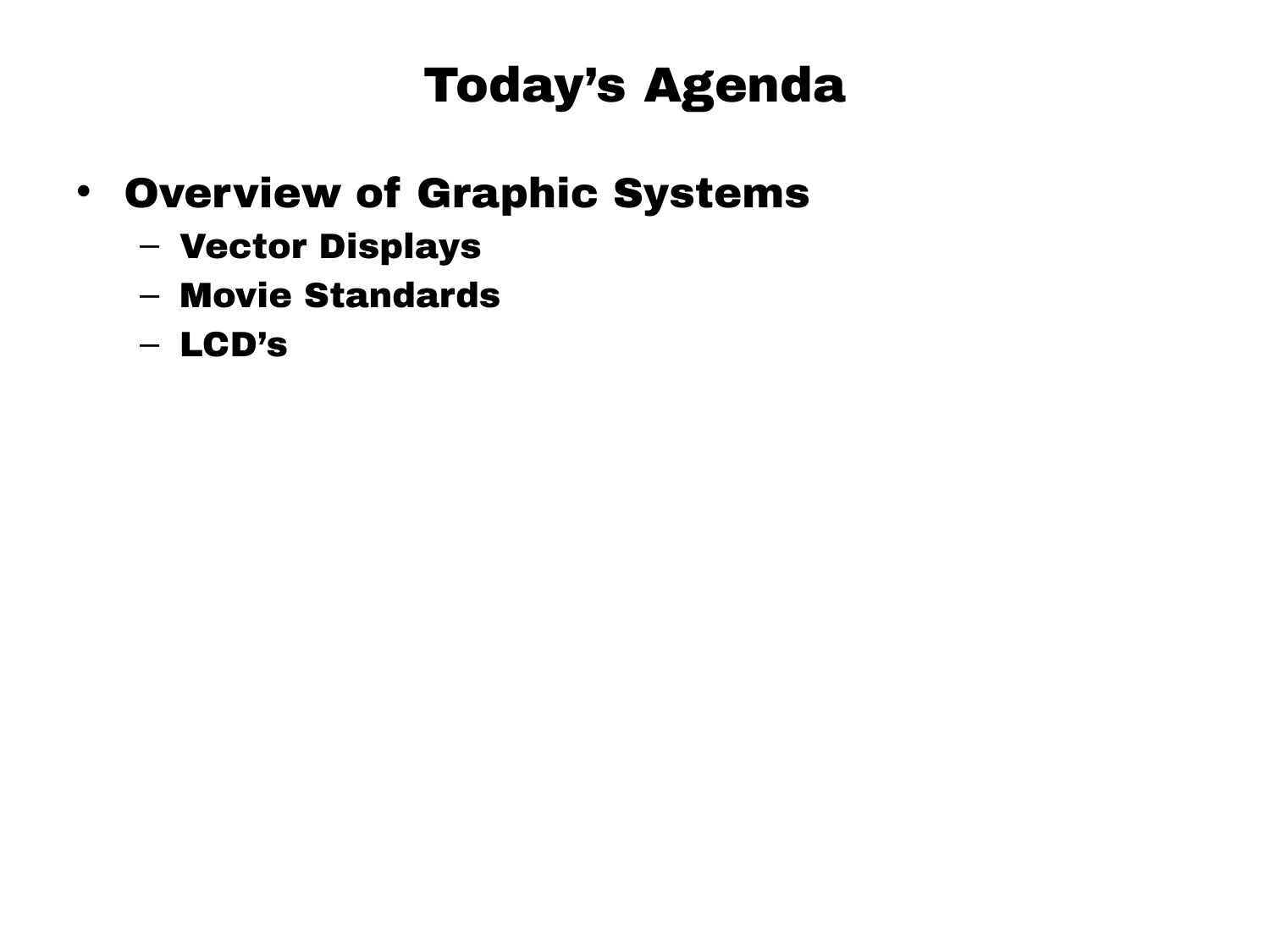

# Today’s Agenda
Overview of Graphic Systems
Vector Displays
Movie Standards
LCD’s